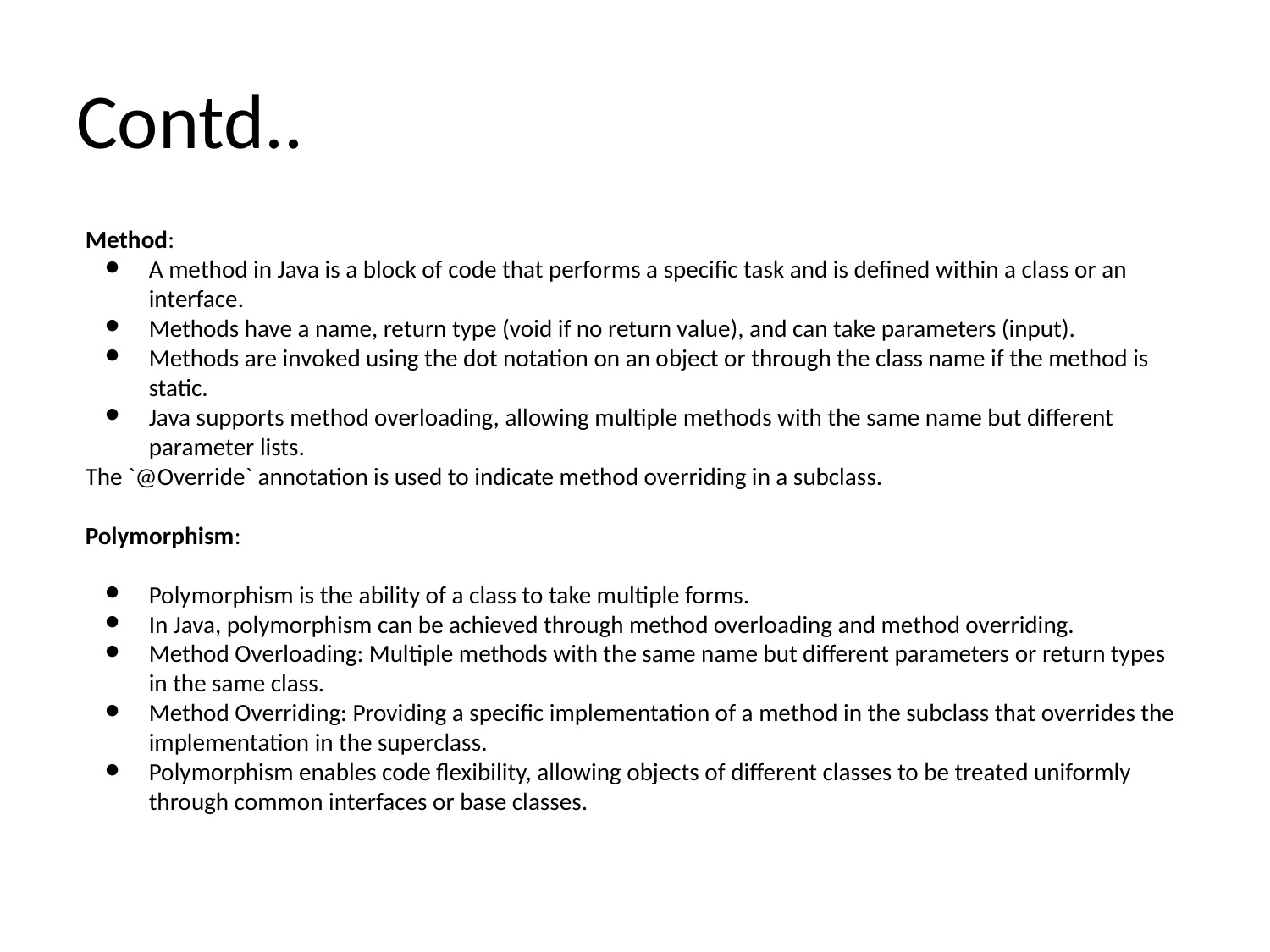

# Contd..
Method:
A method in Java is a block of code that performs a specific task and is defined within a class or an interface.
Methods have a name, return type (void if no return value), and can take parameters (input).
Methods are invoked using the dot notation on an object or through the class name if the method is static.
Java supports method overloading, allowing multiple methods with the same name but different parameter lists.
The `@Override` annotation is used to indicate method overriding in a subclass.

Polymorphism:

Polymorphism is the ability of a class to take multiple forms.
In Java, polymorphism can be achieved through method overloading and method overriding.
Method Overloading: Multiple methods with the same name but different parameters or return types in the same class.
Method Overriding: Providing a specific implementation of a method in the subclass that overrides the implementation in the superclass.
Polymorphism enables code flexibility, allowing objects of different classes to be treated uniformly through common interfaces or base classes.